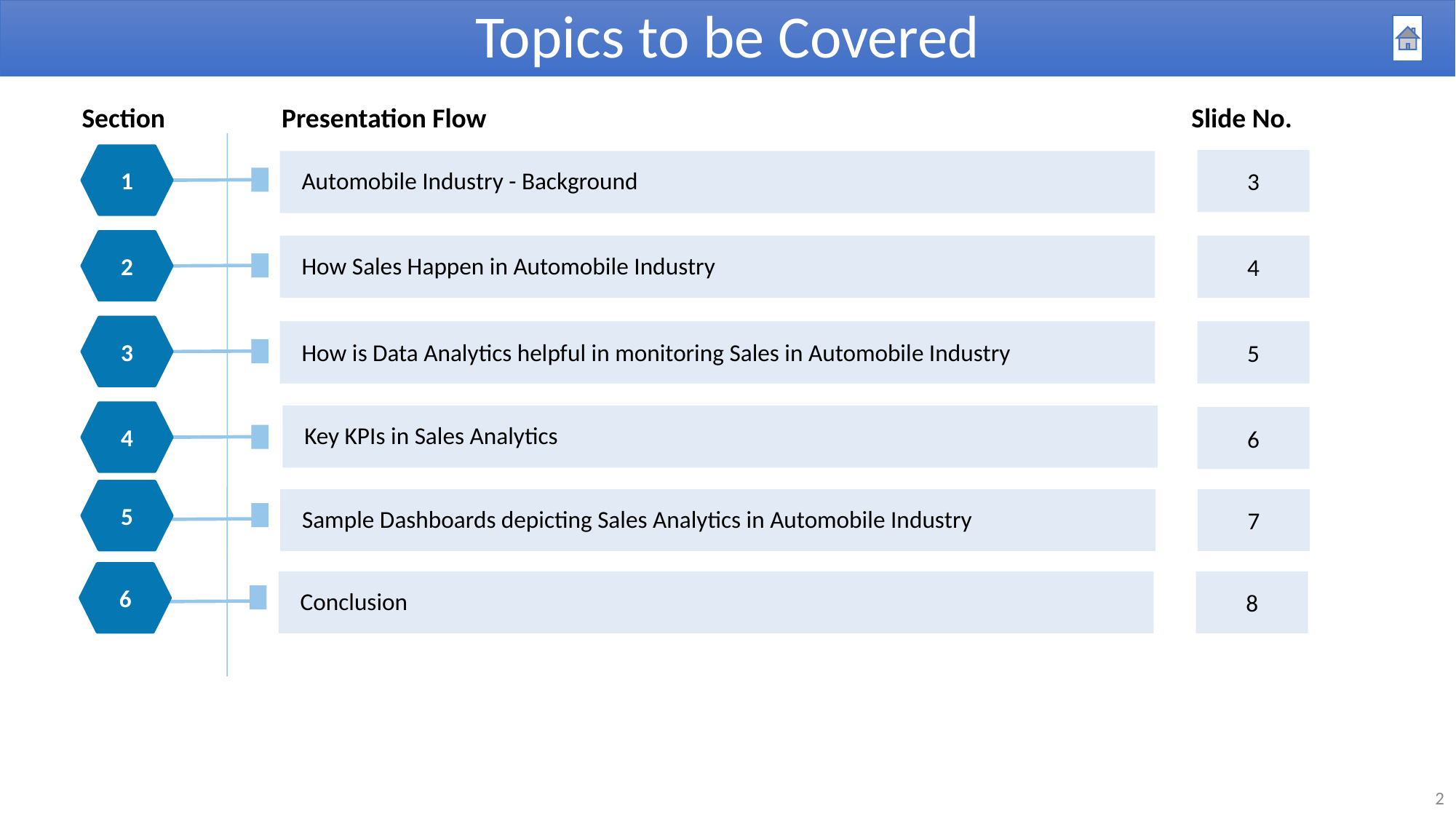

# Topics to be Covered

Section
Presentation Flow
Slide No.
1
3
Automobile Industry - Background

2
How Sales Happen in Automobile Industry
4

3

How is Data Analytics helpful in monitoring Sales in Automobile Industry
5

4
Key KPIs in Sales Analytics
6

5
Sample Dashboards depicting Sales Analytics in Automobile Industry
7

6
Conclusion
8

2